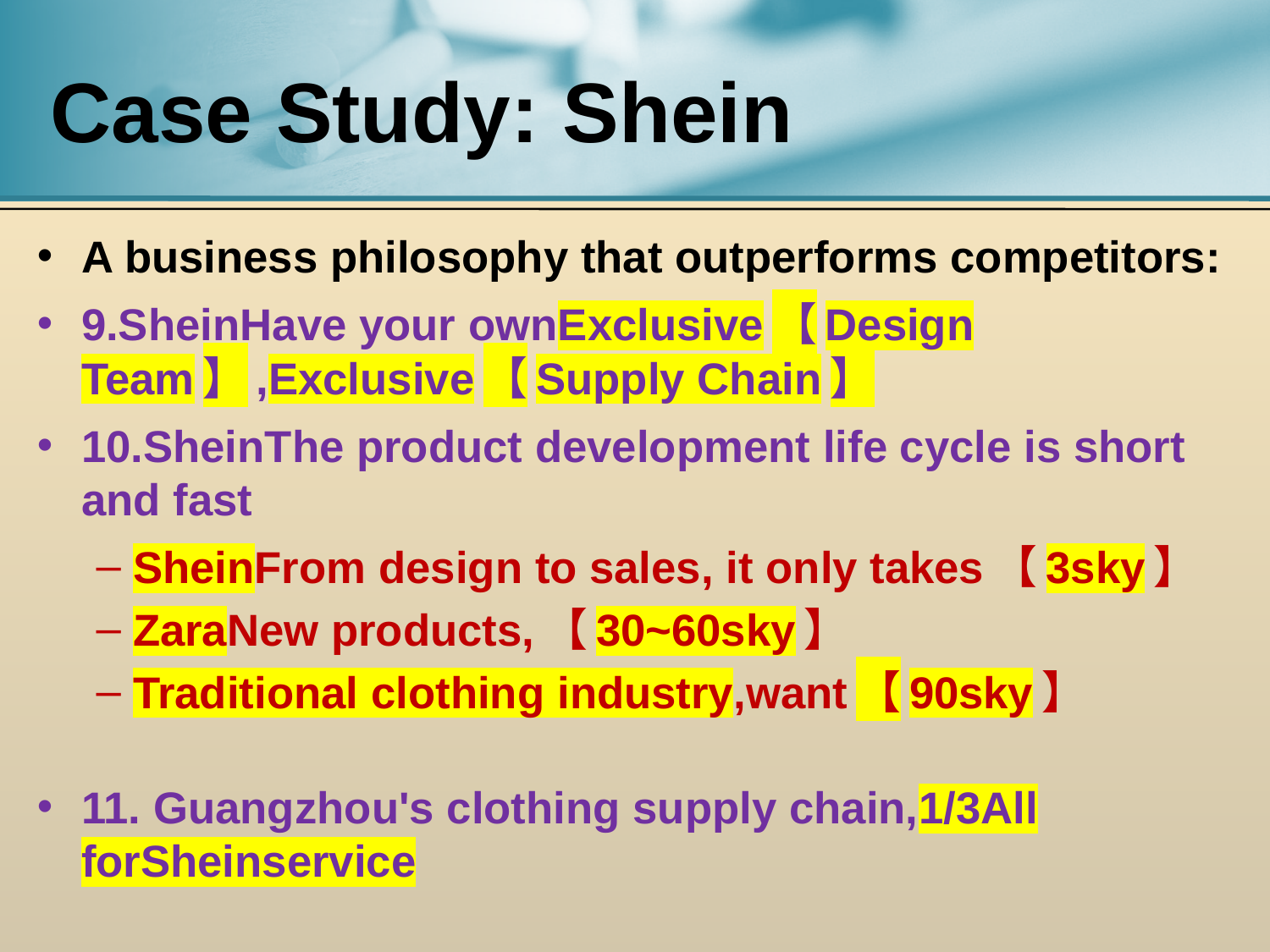

# Case Study: Shein
A business philosophy that outperforms competitors:
9.SheinHave your ownExclusive【Design Team】,Exclusive【Supply Chain】
10.SheinThe product development life cycle is short and fast
SheinFrom design to sales, it only takes【3sky】
ZaraNew products,【30~60sky】
Traditional clothing industry,want【90sky】

11. Guangzhou's clothing supply chain,1/3All forSheinservice